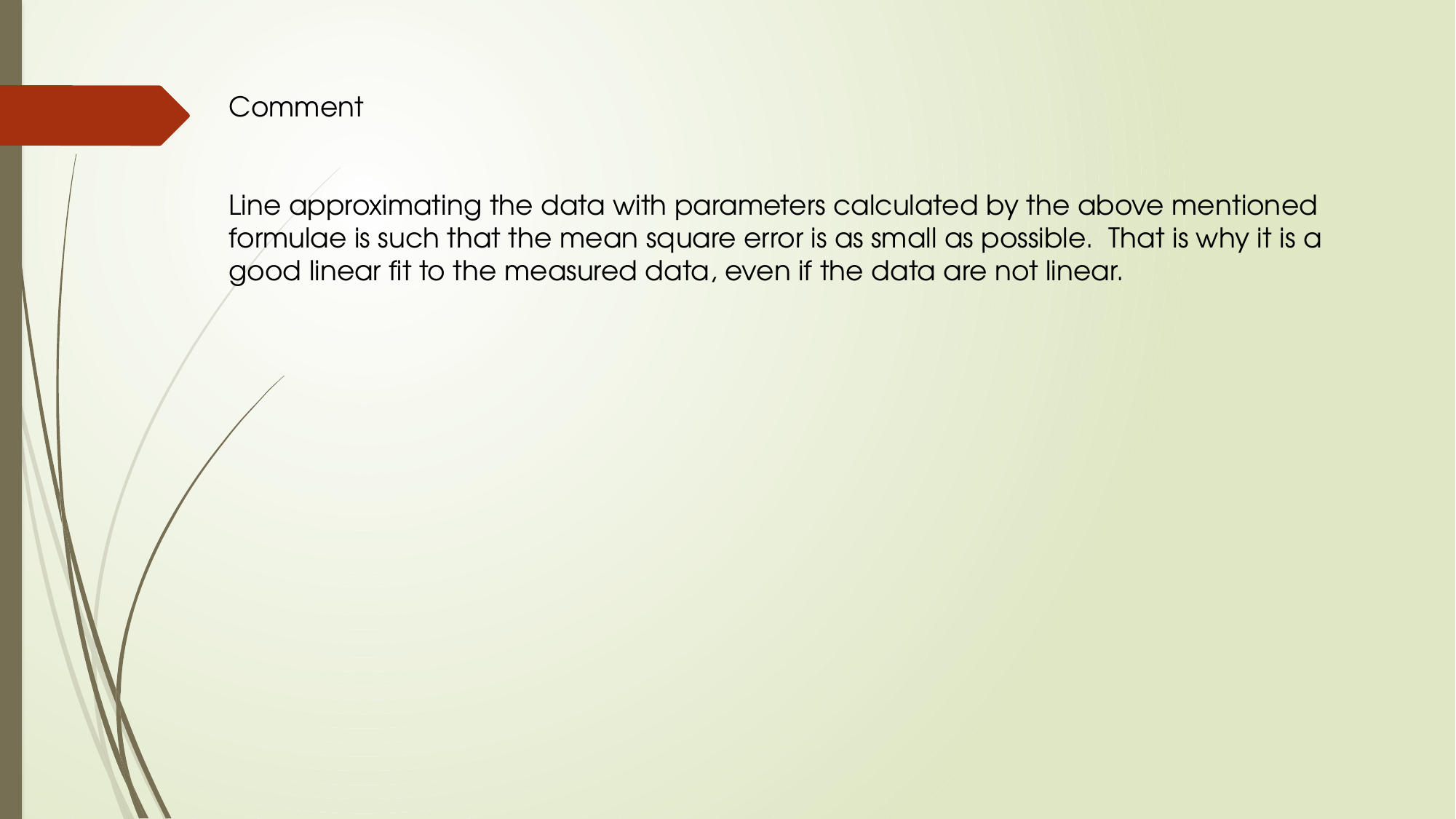

Comment

Line approximating the data with parameters calculated by the above mentioned formulae is such that the mean square error is as small as possible.  That is why it is a good linear fit to the measured data, even if the data are not linear.